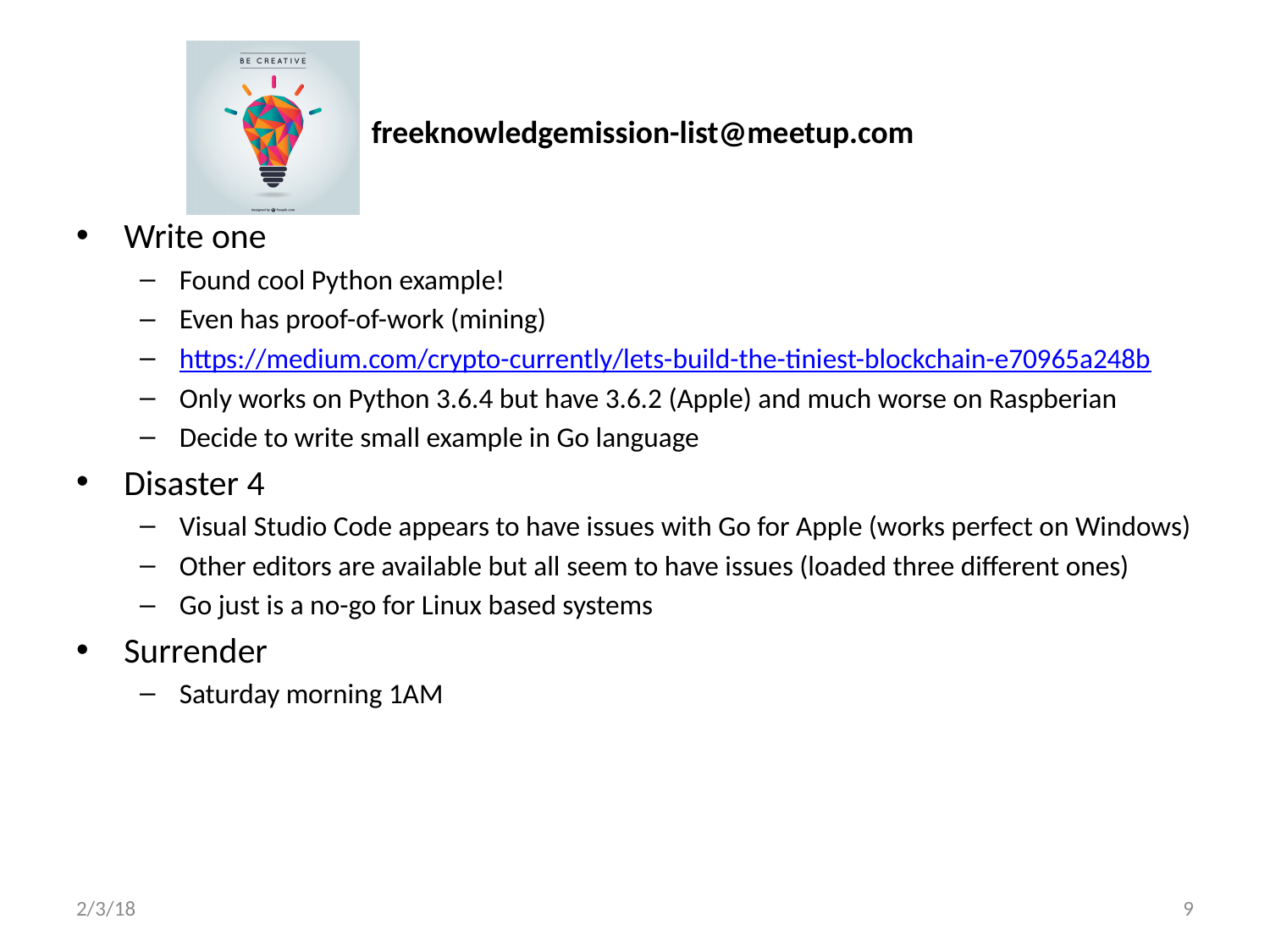

Write one
Found cool Python example!
Even has proof-of-work (mining)
https://medium.com/crypto-currently/lets-build-the-tiniest-blockchain-e70965a248b
Only works on Python 3.6.4 but have 3.6.2 (Apple) and much worse on Raspberian
Decide to write small example in Go language
Disaster 4
Visual Studio Code appears to have issues with Go for Apple (works perfect on Windows)
Other editors are available but all seem to have issues (loaded three different ones)
Go just is a no-go for Linux based systems
Surrender
Saturday morning 1AM

2/3/18
9